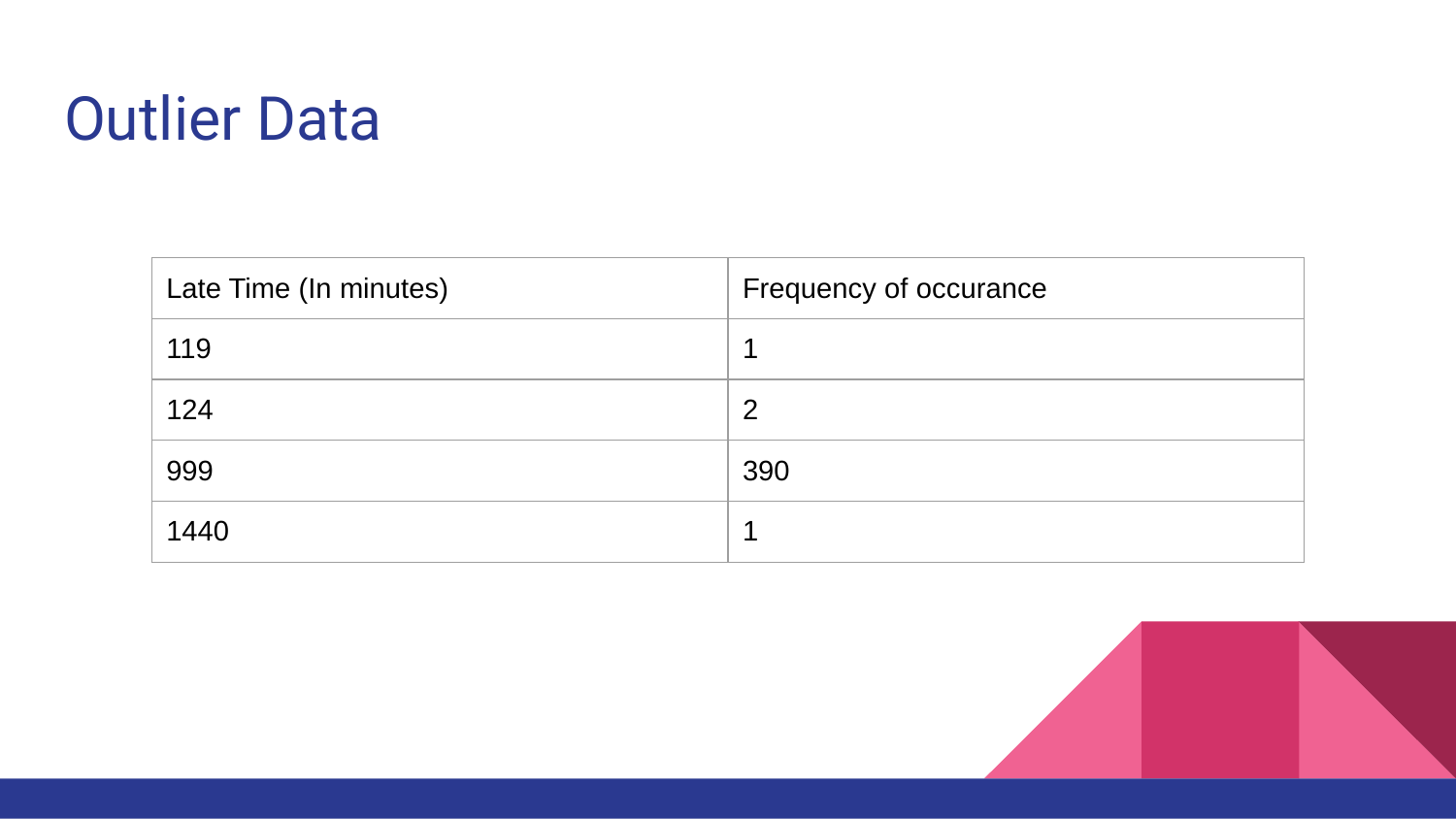

# Outlier Data

| Late Time (In minutes) | Frequency of occurance |
| --- | --- |
| 119 | 1 |
| 124 | 2 |
| 999 | 390 |
| 1440 | 1 |